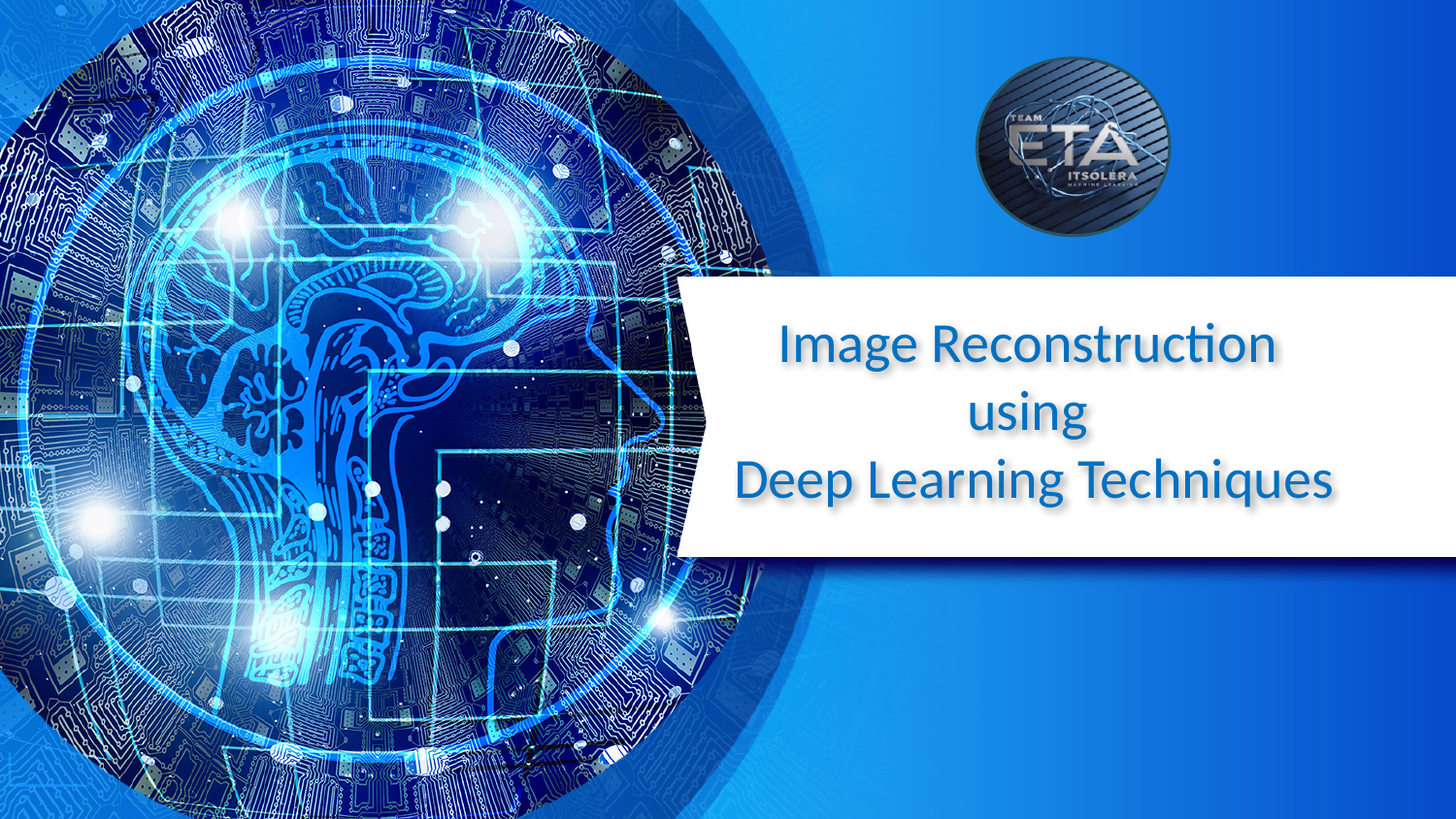

# Image Reconstruction using Deep Learning Techniques